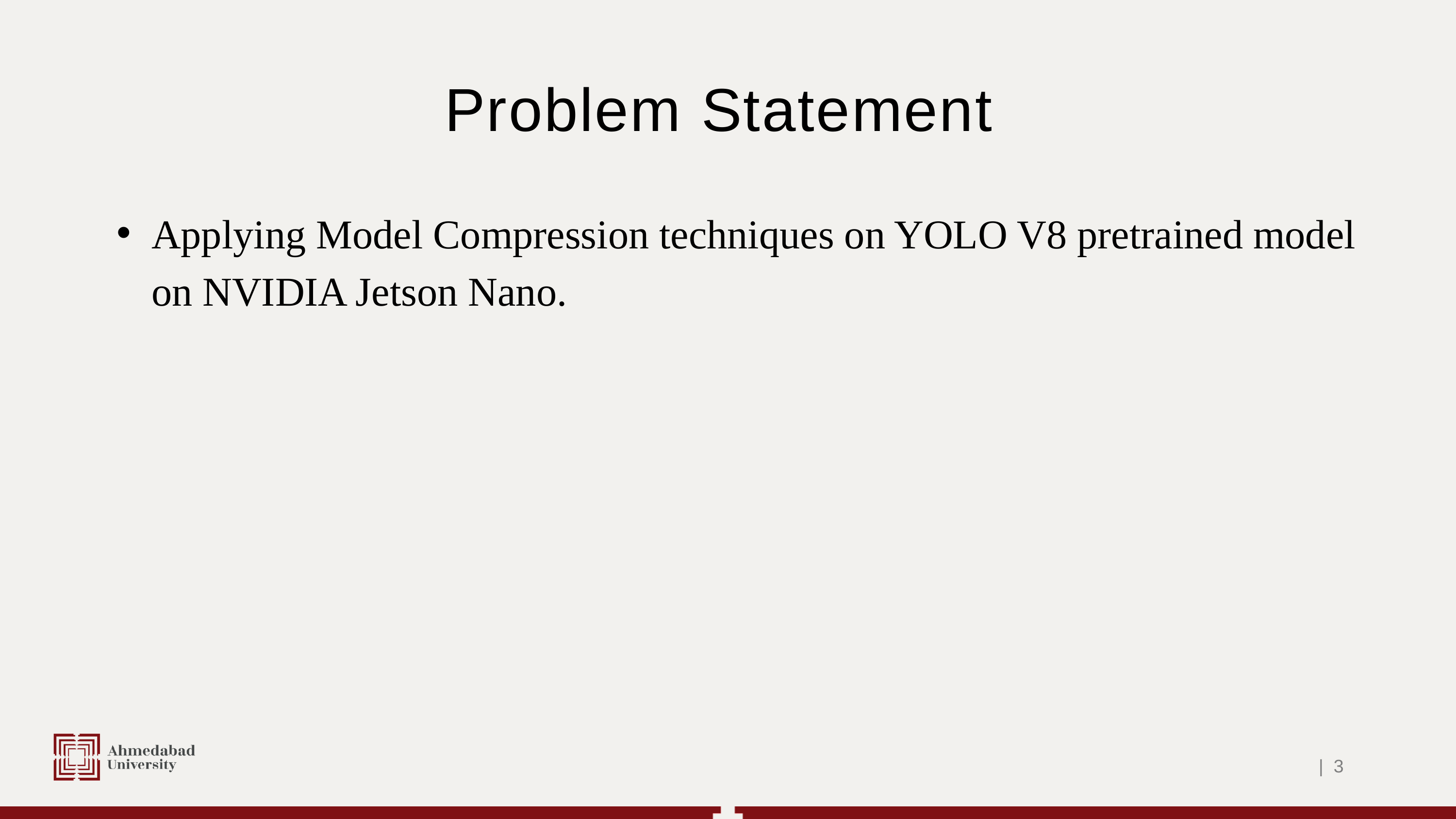

Problem Statement

Applying Model Compression techniques on YOLO V8 pretrained model on NVIDIA Jetson Nano.

|  3